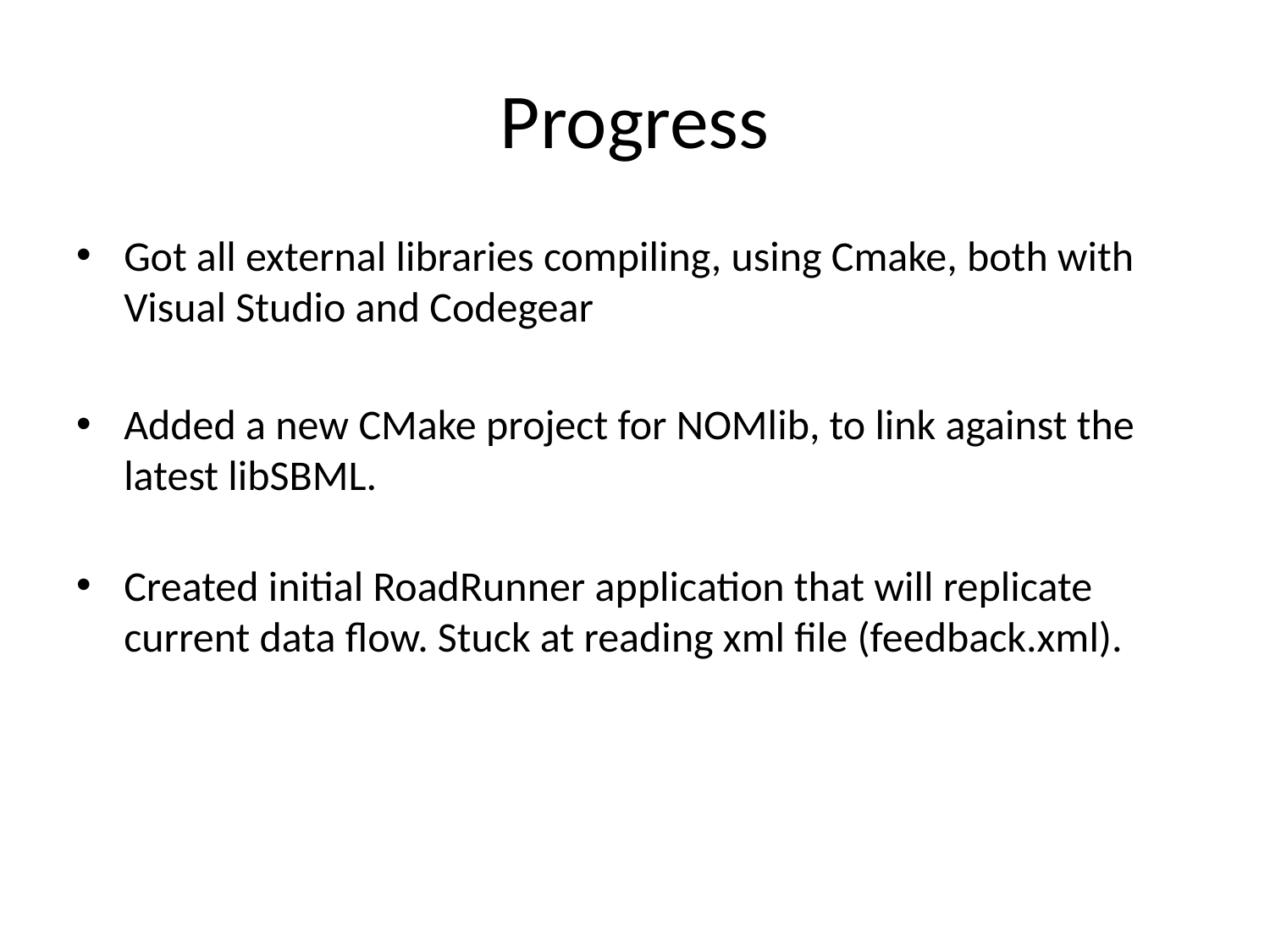

# Progress
Got all external libraries compiling, using Cmake, both with Visual Studio and Codegear

Added a new CMake project for NOMlib, to link against the latest libSBML.
Created initial RoadRunner application that will replicate current data flow. Stuck at reading xml file (feedback.xml).